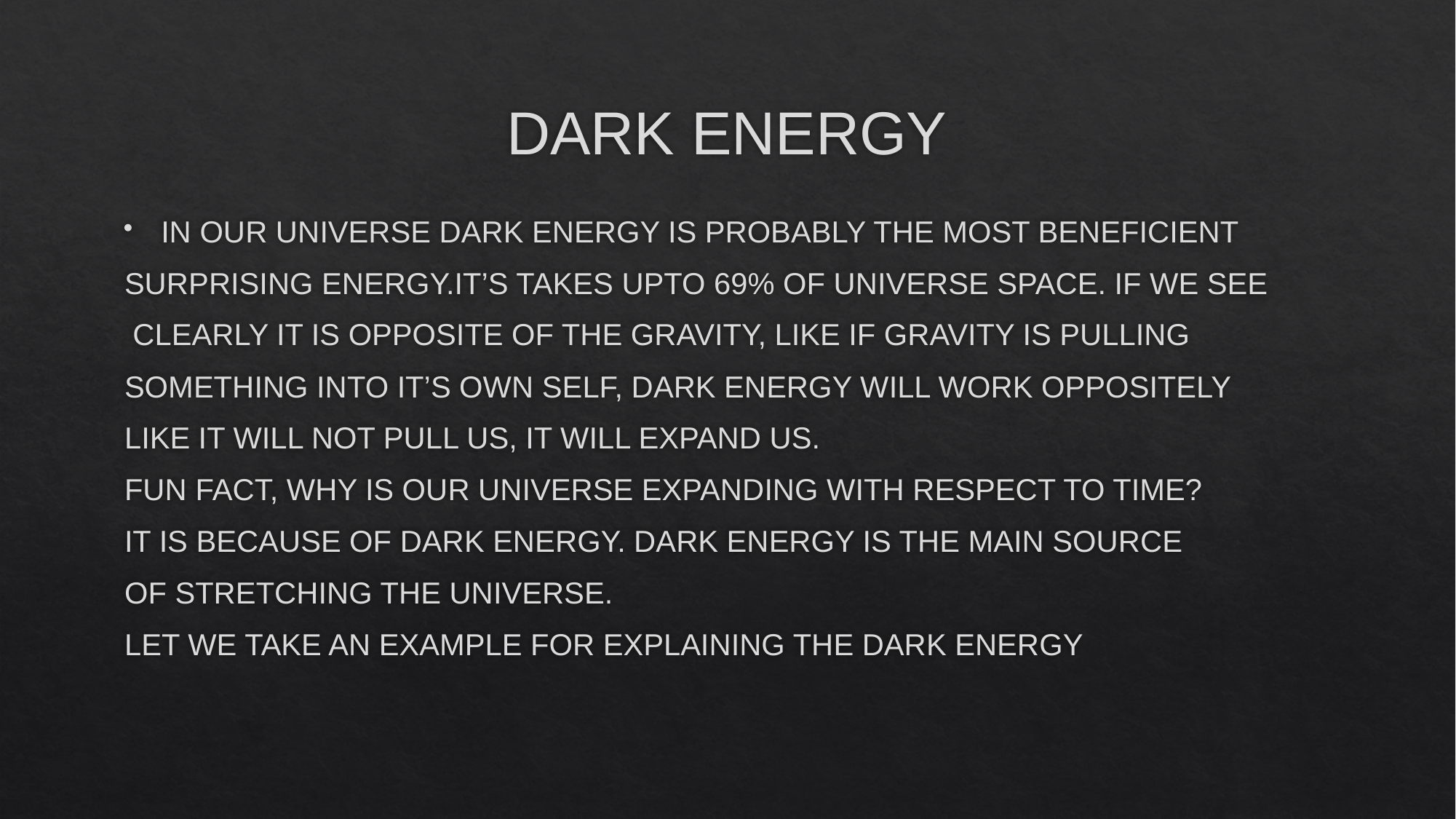

# DARK ENERGY
IN OUR UNIVERSE DARK ENERGY IS PROBABLY THE MOST BENEFICIENT
SURPRISING ENERGY.IT’S TAKES UPTO 69% OF UNIVERSE SPACE. IF WE SEE
 CLEARLY IT IS OPPOSITE OF THE GRAVITY, LIKE IF GRAVITY IS PULLING
SOMETHING INTO IT’S OWN SELF, DARK ENERGY WILL WORK OPPOSITELY
LIKE IT WILL NOT PULL US, IT WILL EXPAND US.
FUN FACT, WHY IS OUR UNIVERSE EXPANDING WITH RESPECT TO TIME?
IT IS BECAUSE OF DARK ENERGY. DARK ENERGY IS THE MAIN SOURCE
OF STRETCHING THE UNIVERSE.
LET WE TAKE AN EXAMPLE FOR EXPLAINING THE DARK ENERGY